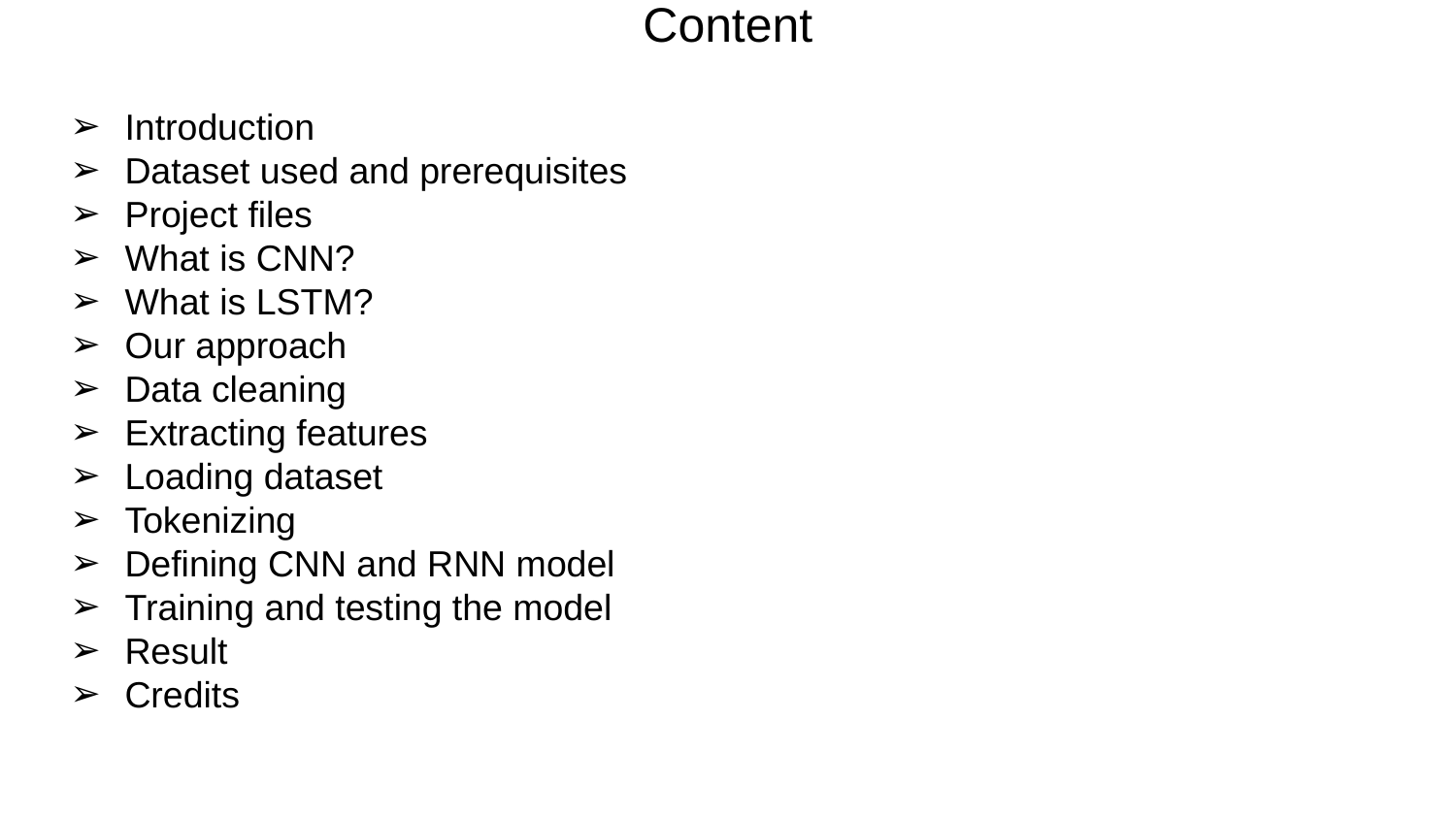

# Content
Introduction
Dataset used and prerequisites
Project files
What is CNN?
What is LSTM?
Our approach
Data cleaning
Extracting features
Loading dataset
Tokenizing
Defining CNN and RNN model
Training and testing the model
Result
Credits